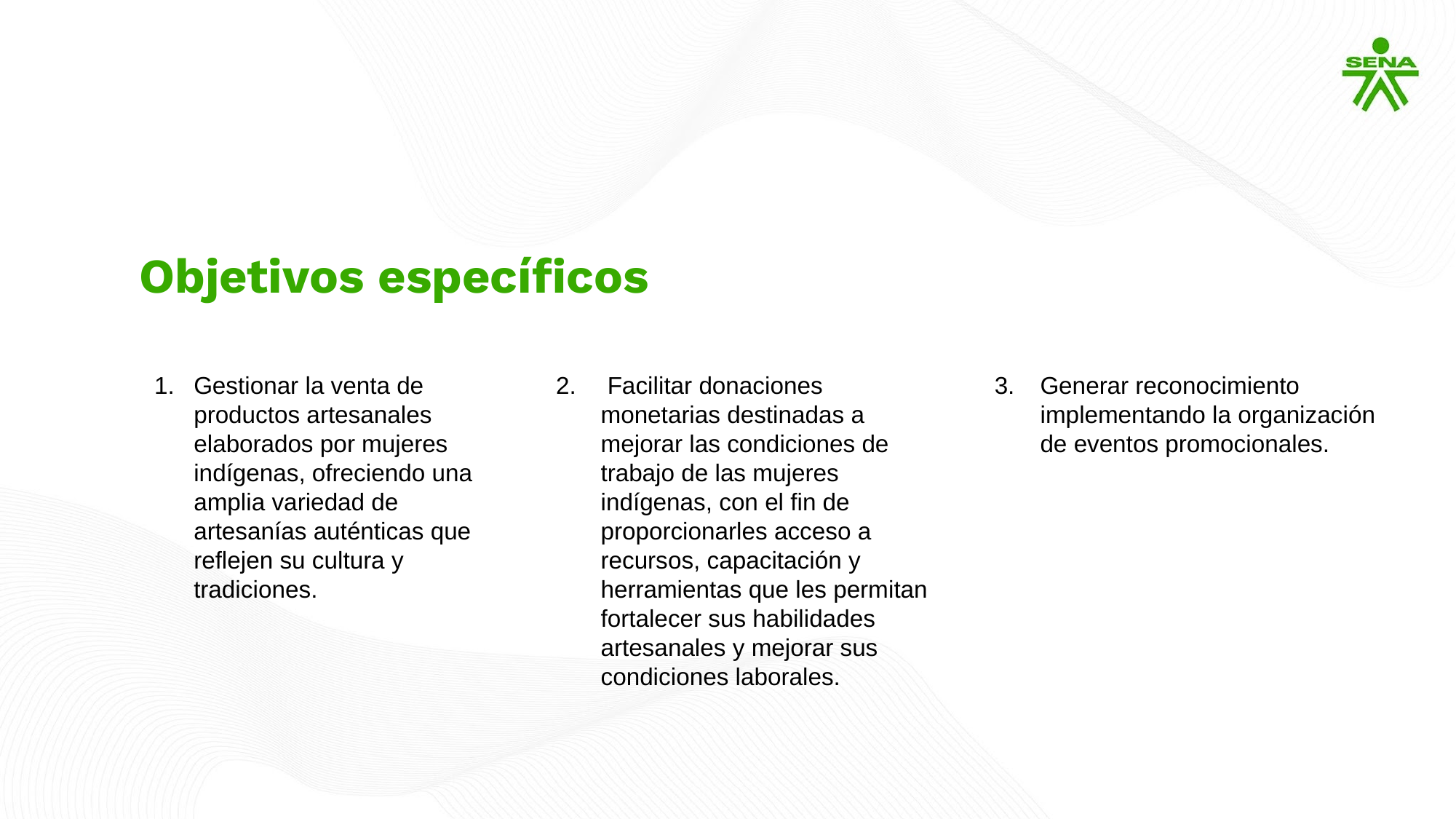

Objetivos específicos
Gestionar la venta de productos artesanales elaborados por mujeres indígenas, ofreciendo una amplia variedad de artesanías auténticas que reflejen su cultura y tradiciones.
2.
 Facilitar donaciones     monetarias destinadas a mejorar las condiciones de trabajo de las mujeres indígenas, con el fin de proporcionarles acceso a recursos, capacitación y herramientas que les permitan fortalecer sus habilidades artesanales y mejorar sus condiciones laborales.

3.
Generar reconocimiento implementando la organización de eventos promocionales.